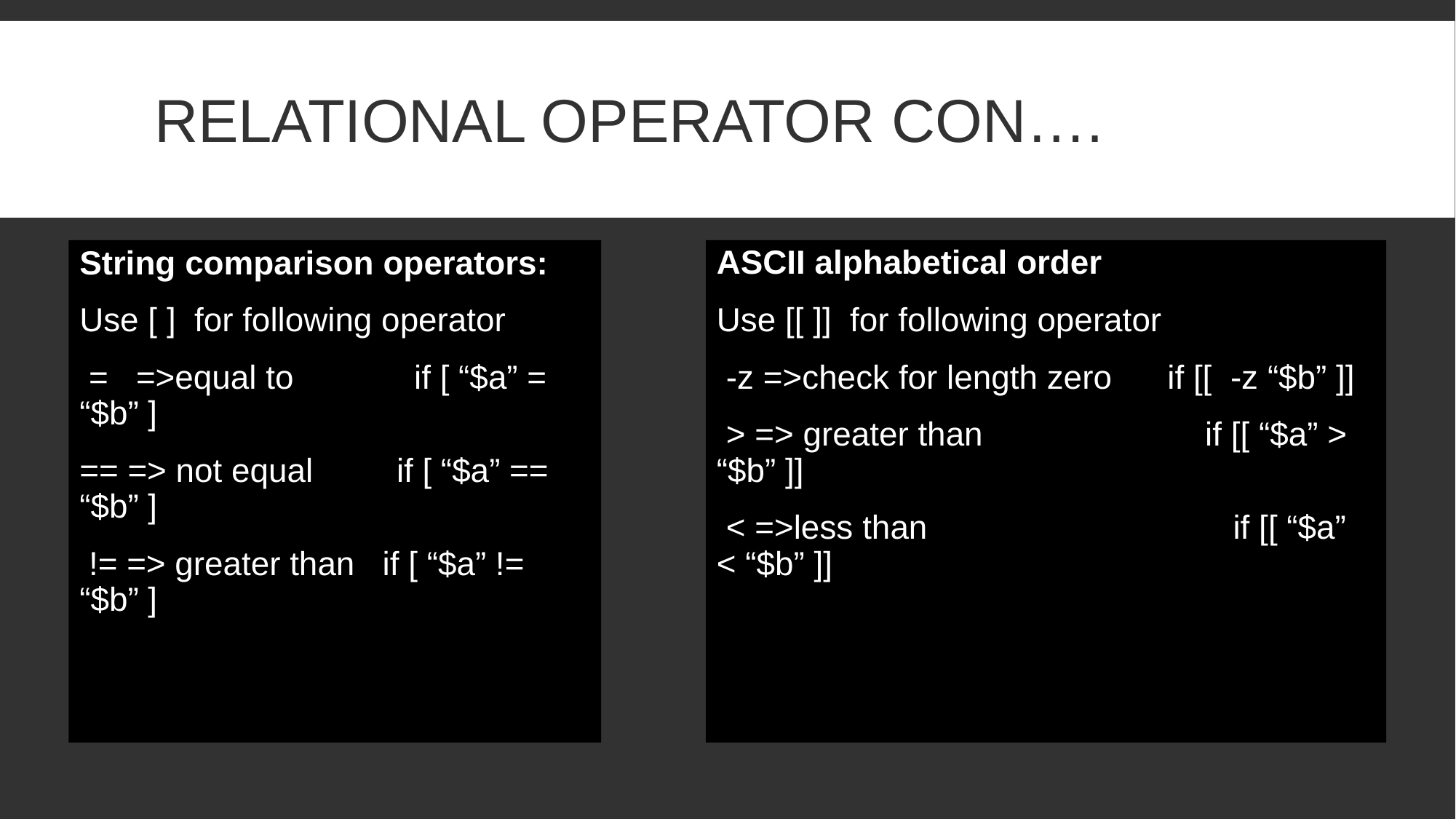

# Relational operator con….
String comparison operators:
Use [ ]  for following operator
 =   =>equal to             if [ “$a” = “$b” ]
== => not equal         if [ “$a” == “$b” ]
 != => greater than   if [ “$a” != “$b” ]

ASCII alphabetical order
Use [[ ]]  for following operator
 -z =>check for length zero      if [[  -z “$b” ]]
 > => greater than                        if [[ “$a” > “$b” ]]
 < =>less than                                 if [[ “$a” < “$b” ]]